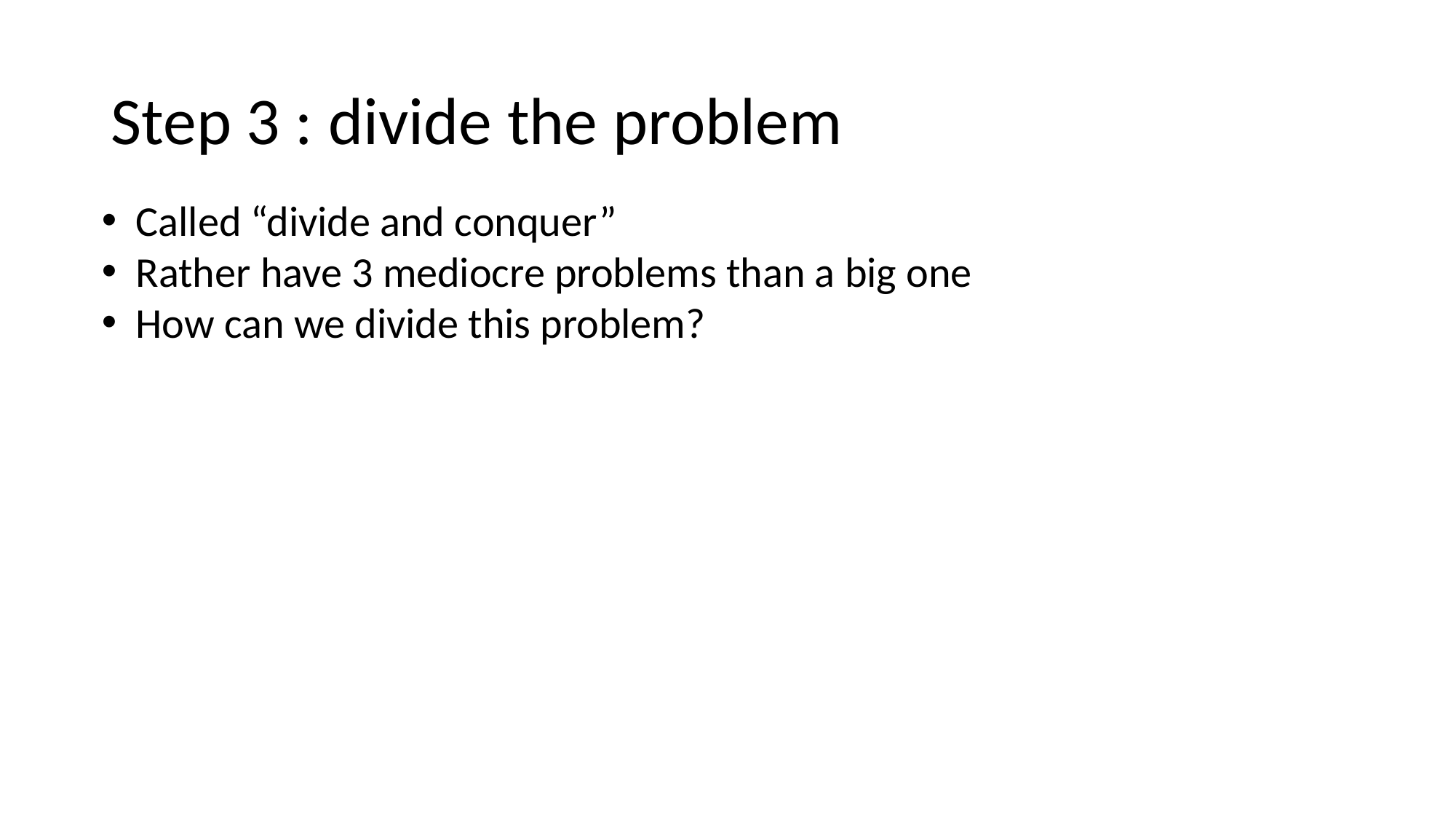

# Step 3 : divide the problem
Called “divide and conquer”
Rather have 3 mediocre problems than a big one
How can we divide this problem?